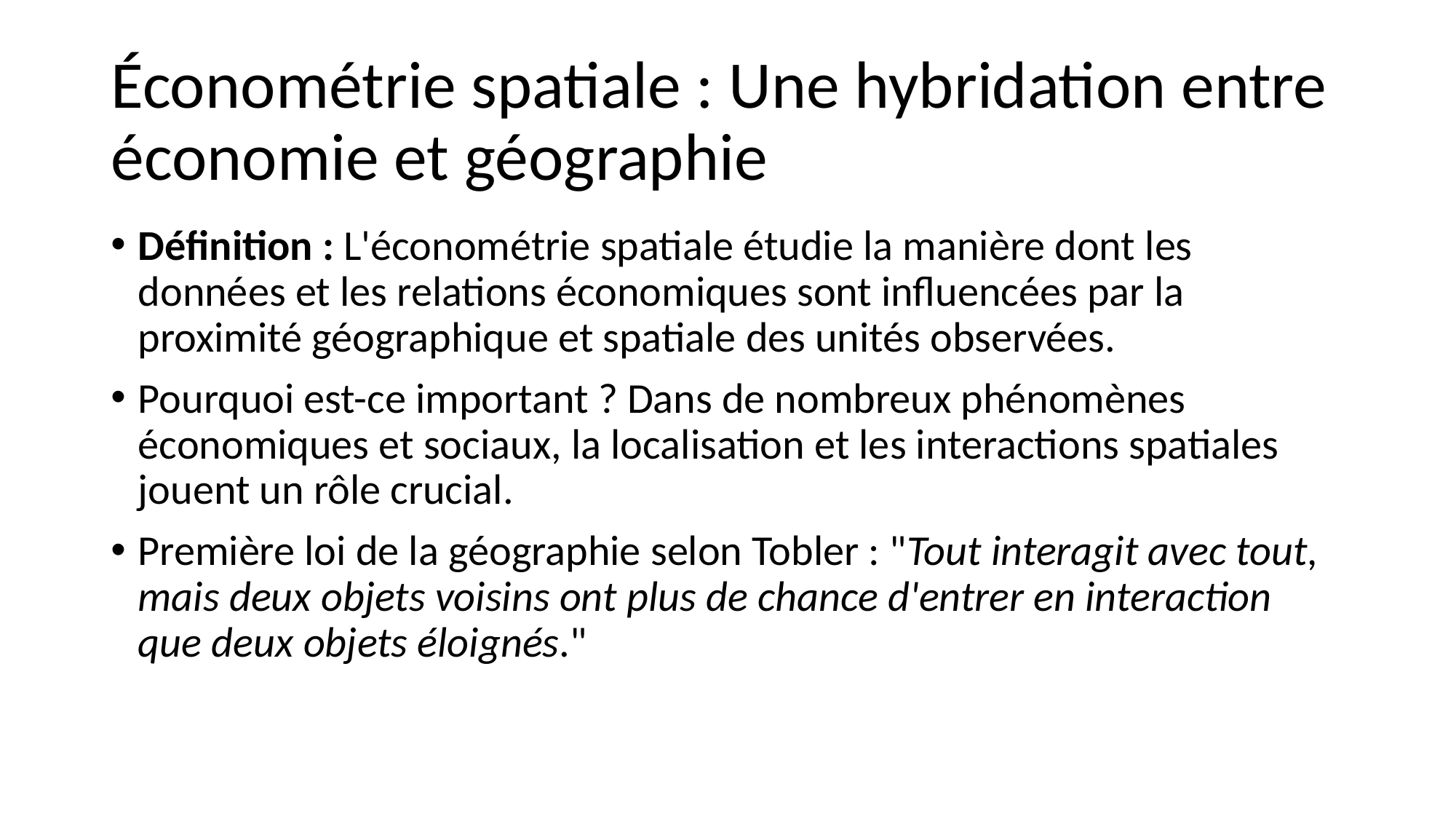

# Économétrie spatiale : Une hybridation entre économie et géographie
Définition : L'économétrie spatiale étudie la manière dont les données et les relations économiques sont influencées par la proximité géographique et spatiale des unités observées.
Pourquoi est-ce important ? Dans de nombreux phénomènes économiques et sociaux, la localisation et les interactions spatiales jouent un rôle crucial.
Première loi de la géographie selon Tobler : "Tout interagit avec tout, mais deux objets voisins ont plus de chance d'entrer en interaction que deux objets éloignés."